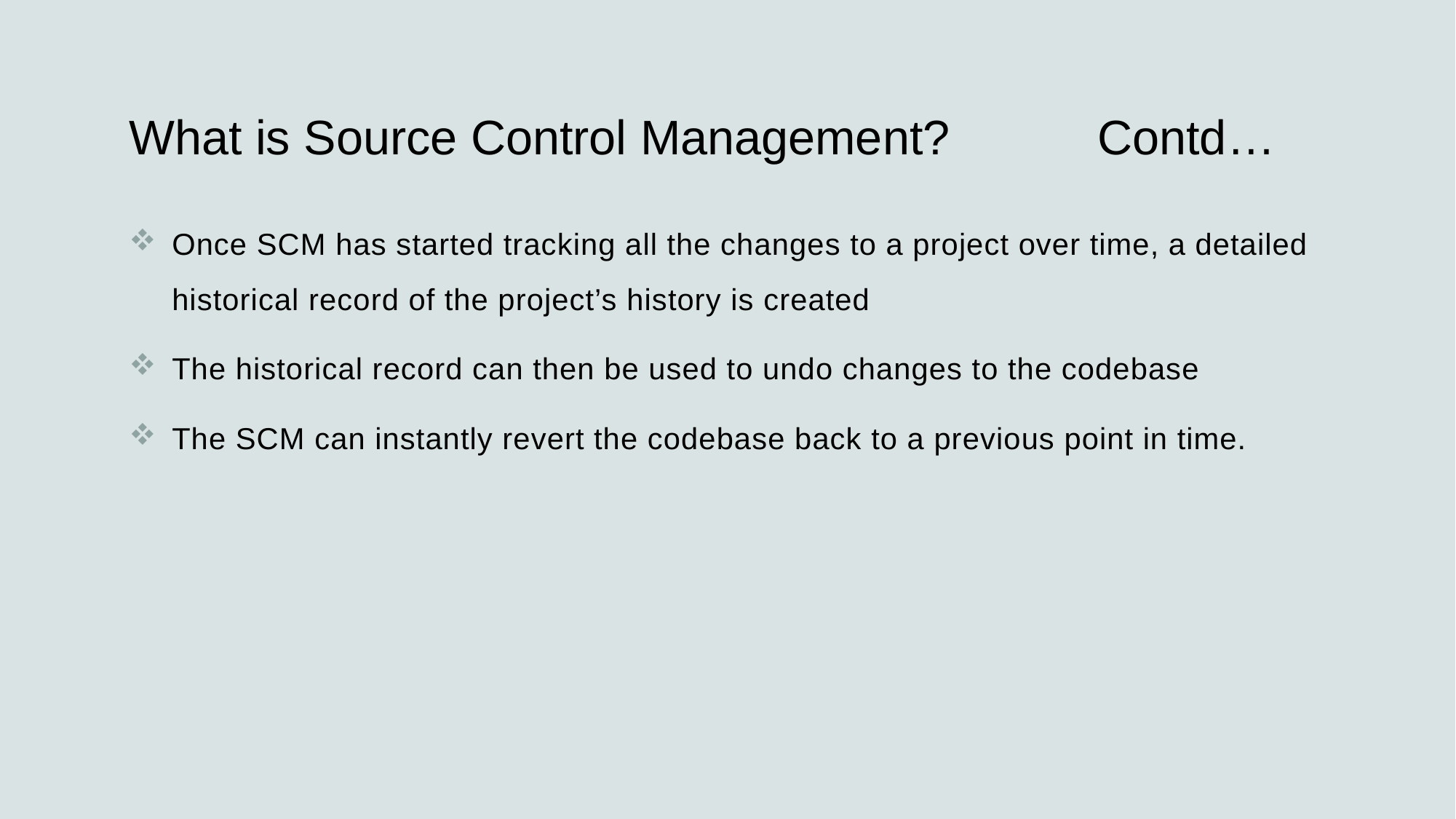

# What is Source Control Management?           Contd…
Once SCM has started tracking all the changes to a project over time, a detailed historical record of the project’s history is created
The historical record can then be used to undo changes to the codebase
The SCM can instantly revert the codebase back to a previous point in time.